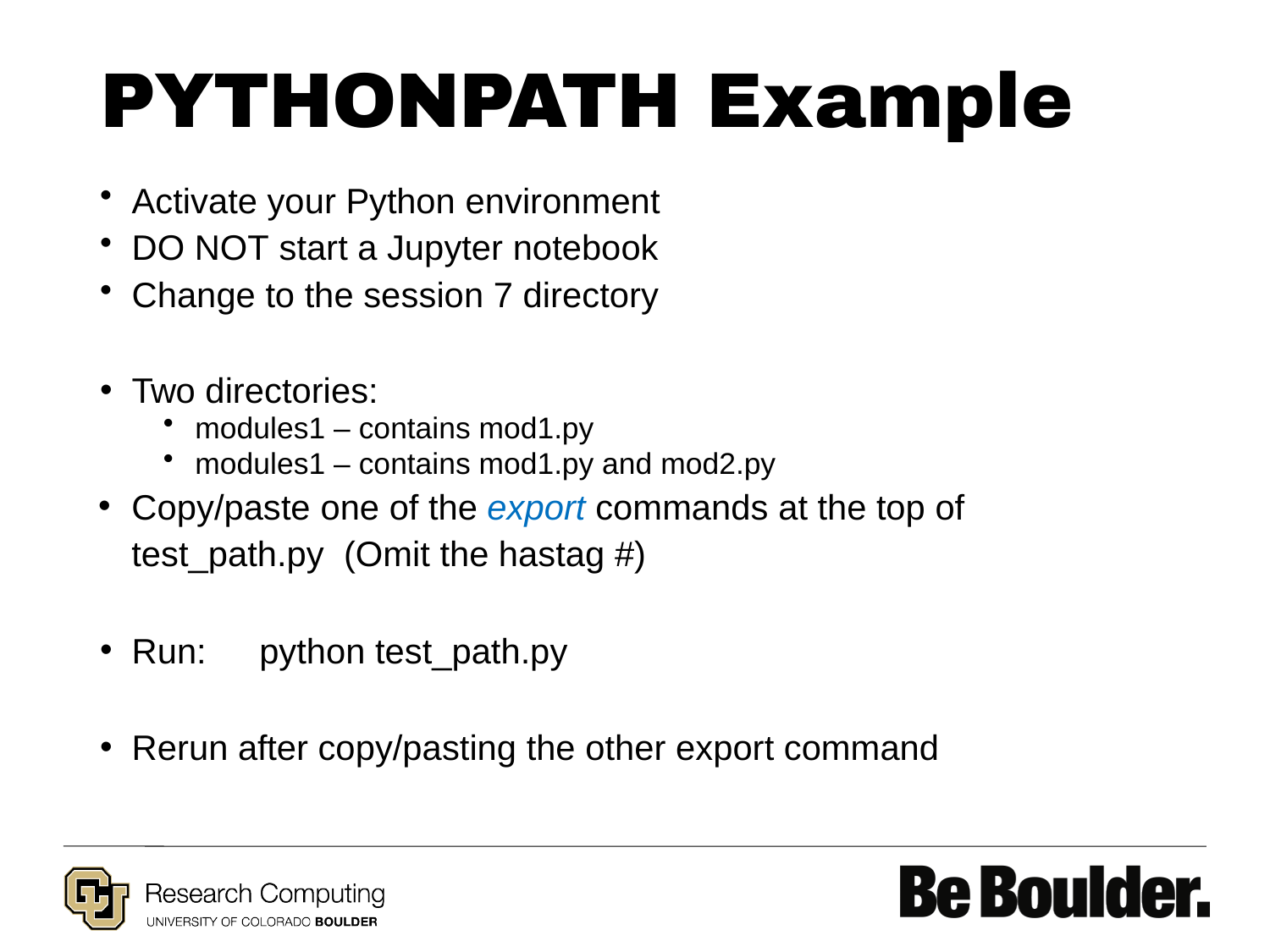

# PYTHONPATH Example
Activate your Python environment
DO NOT start a Jupyter notebook
Change to the session 7 directory

Two directories:
modules1 – contains mod1.py
modules1 – contains mod1.py and mod2.py
Copy/paste one of the export commands at the top of test_path.py  (Omit the hastag #)

Run:	python test_path.py

Rerun after copy/pasting the other export command